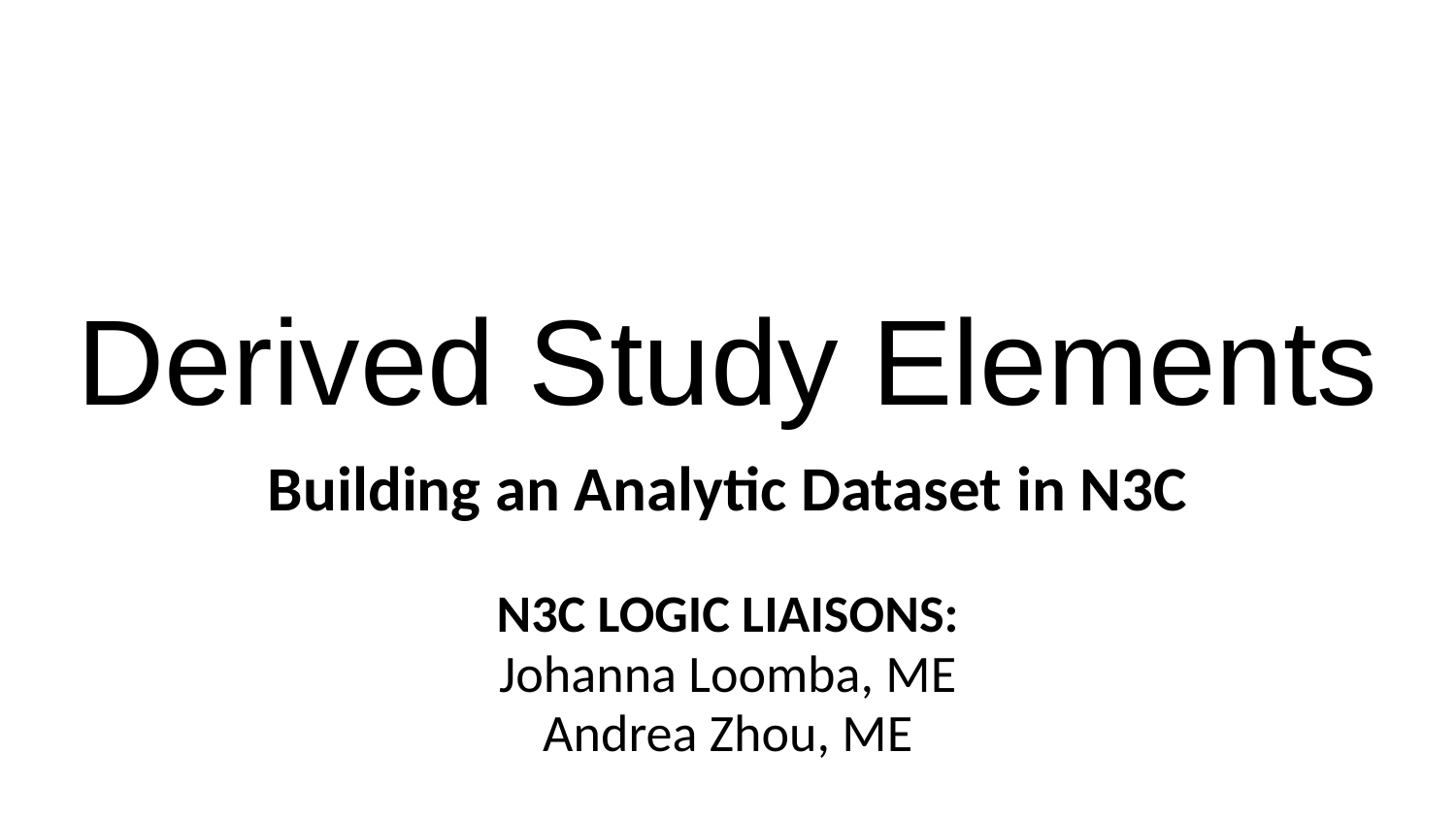

# Derived Study Elements
Building an Analytic Dataset in N3C

N3C LOGIC LIAISONS:
Johanna Loomba, ME
Andrea Zhou, ME